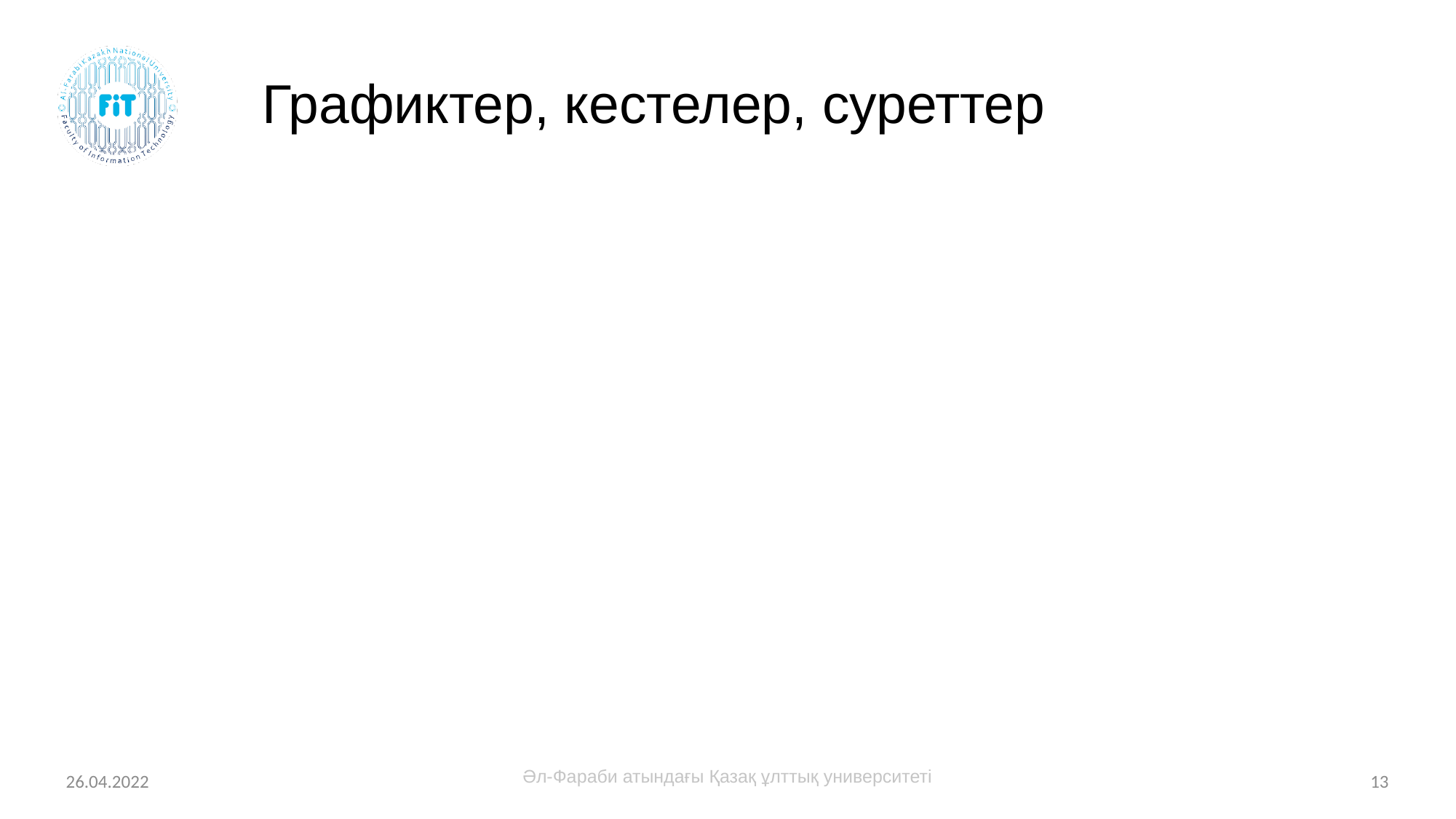

# Графиктер, кестелер, суреттер

26.04.2022
Әл-Фараби атындағы Қазақ ұлттық университеті
13